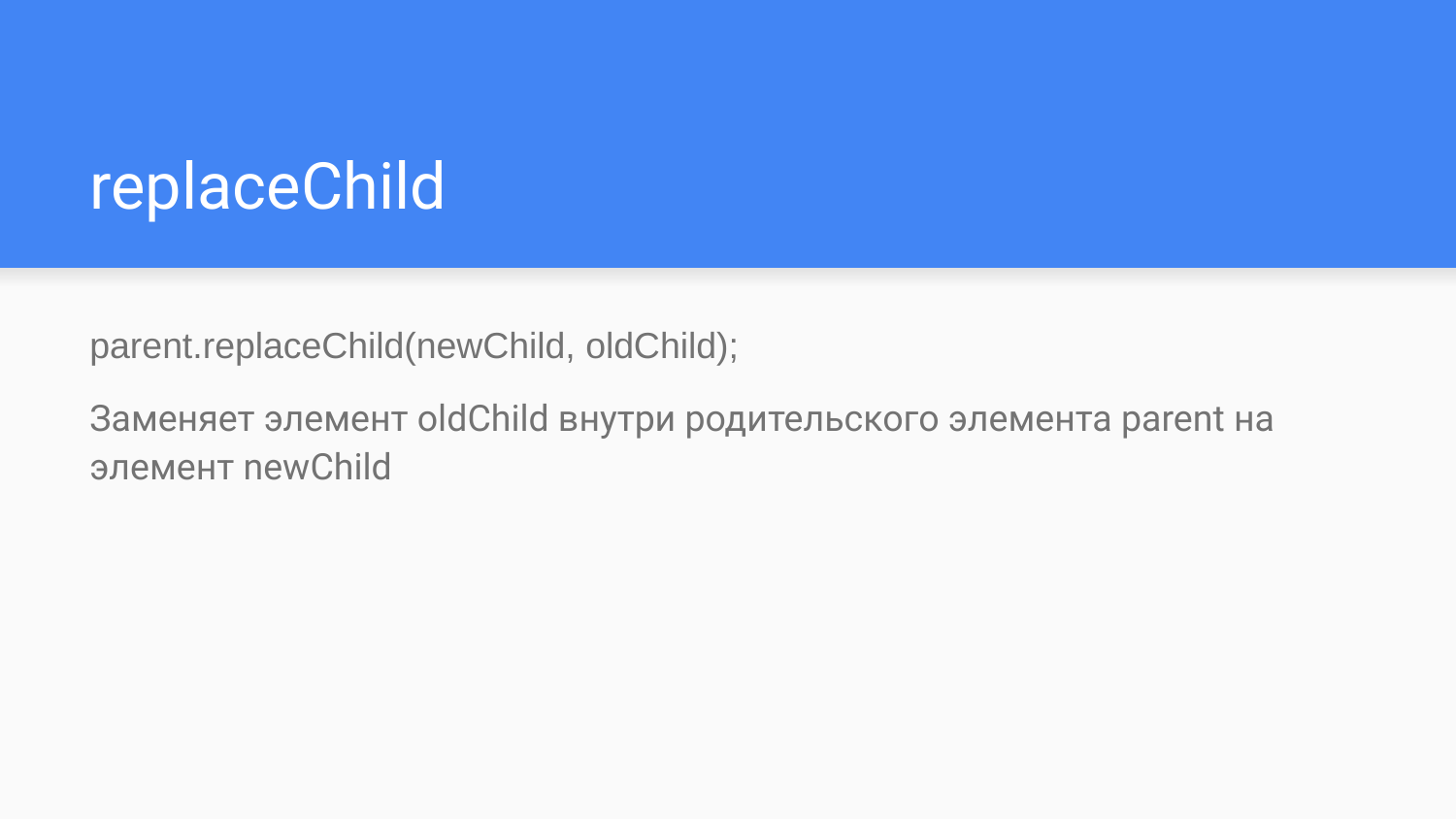

# replaceChild
parent.replaceChild(newChild, oldChild);
Заменяет элемент oldChild внутри родительского элемента parent на элемент newChild